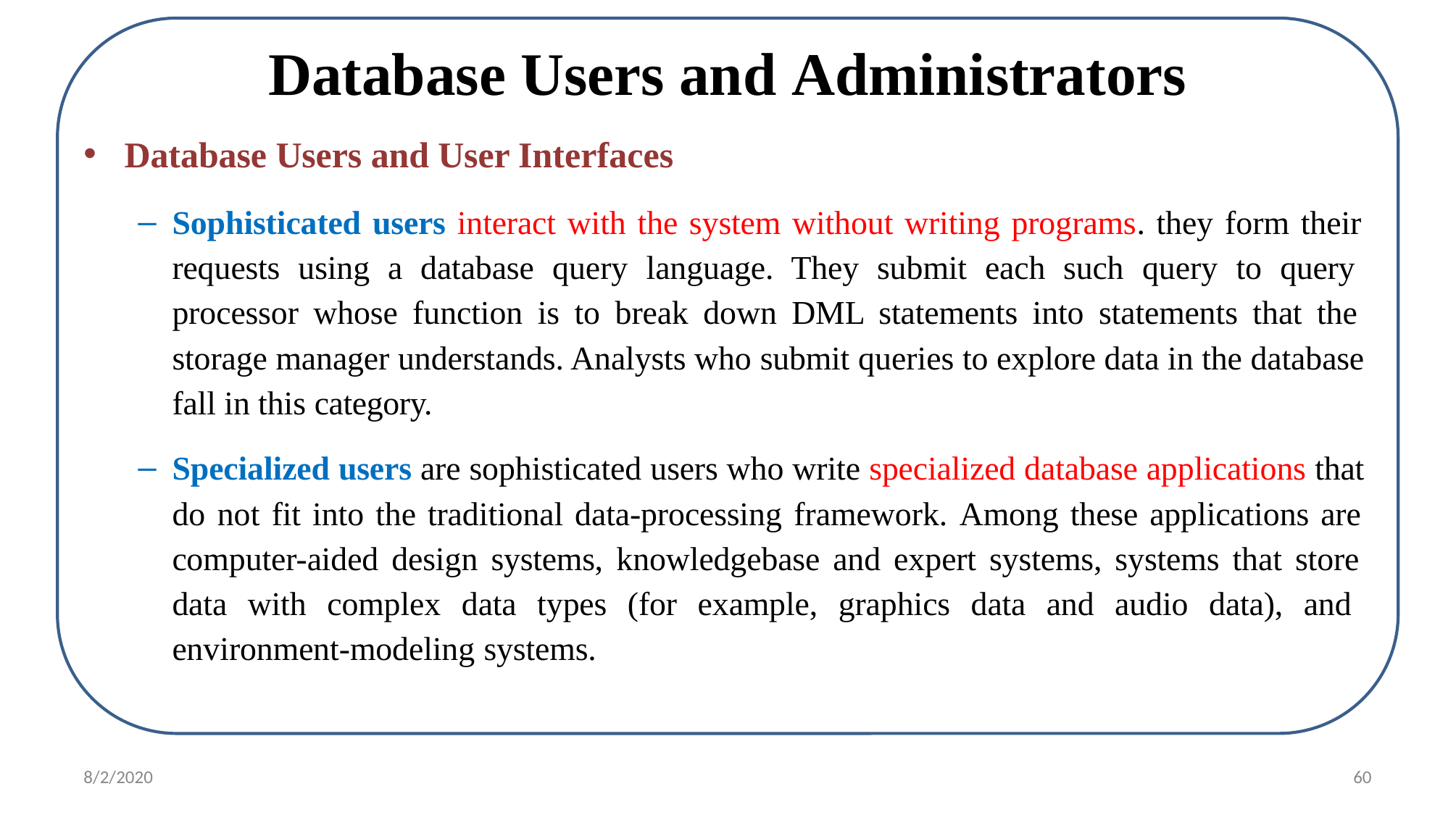

# Database Users and Administrators
Database Users and User Interfaces
Sophisticated users interact with the system without writing programs. they form their  requests using a database query language. They submit each such query to query  processor whose function is to break down DML statements into statements that the  storage manager understands. Analysts who submit queries to explore data in the database  fall in this category.
Specialized users are sophisticated users who write specialized database applications that  do not fit into the traditional data-processing framework. Among these applications are  computer-aided design systems, knowledgebase and expert systems, systems that store  data with complex data types (for example, graphics data and audio data), and  environment-modeling systems.
8/2/2020
60